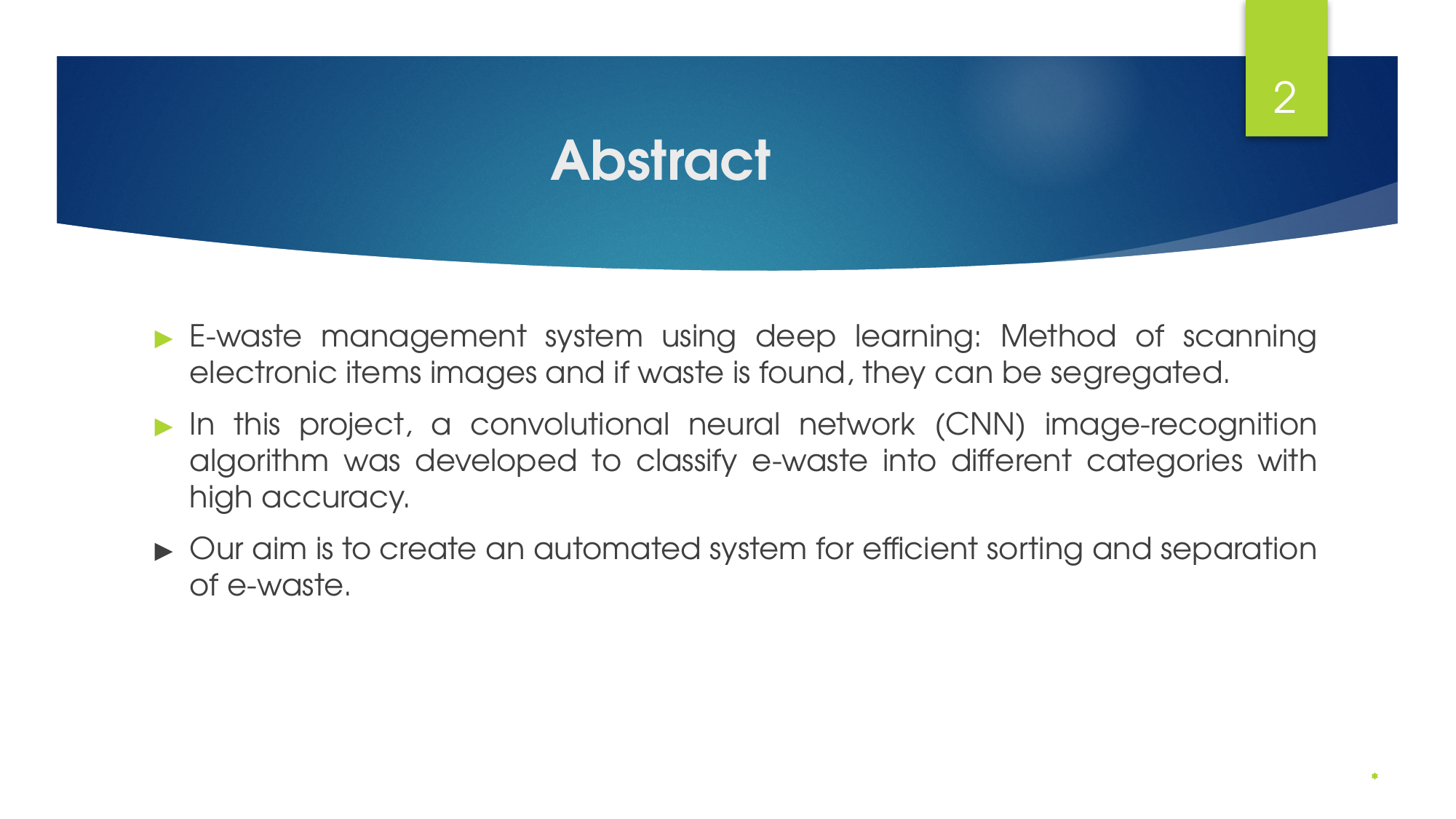

2
# Abstract
E-waste management system using deep learning: Method of scanning electronic items images and if waste is found, they can be segregated.
In this project, a convolutional neural network (CNN) image-recognition algorithm was developed to classify e-waste into different categories with high accuracy.
Our aim is to create an automated system for efficient sorting and separation of e-waste.

*